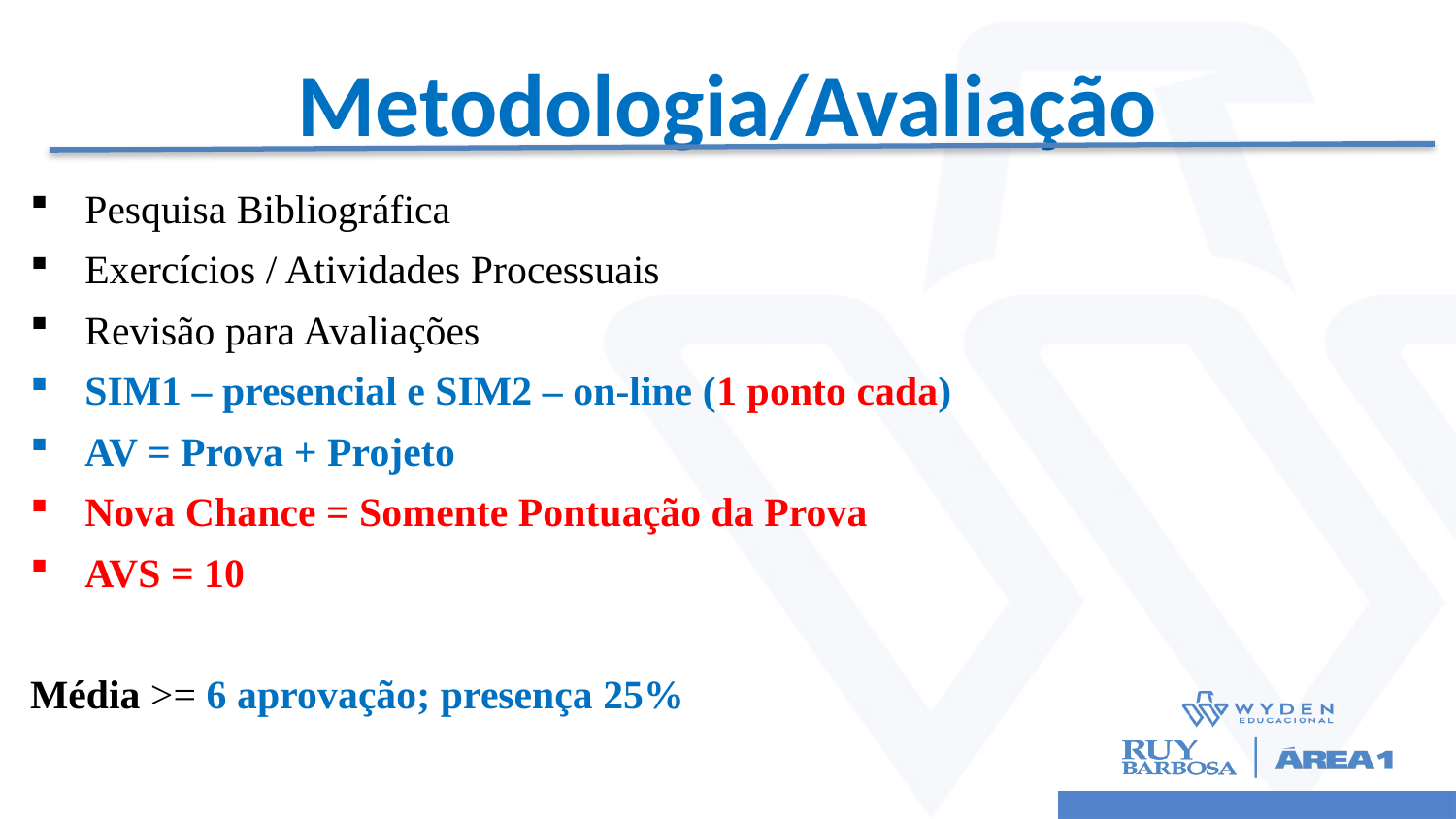

# Metodologia/Avaliação
Pesquisa Bibliográfica
Exercícios / Atividades Processuais
Revisão para Avaliações
SIM1 – presencial e SIM2 – on-line (1 ponto cada)
AV = Prova + Projeto
Nova Chance = Somente Pontuação da Prova
AVS = 10

Média >= 6 aprovação; presença 25%